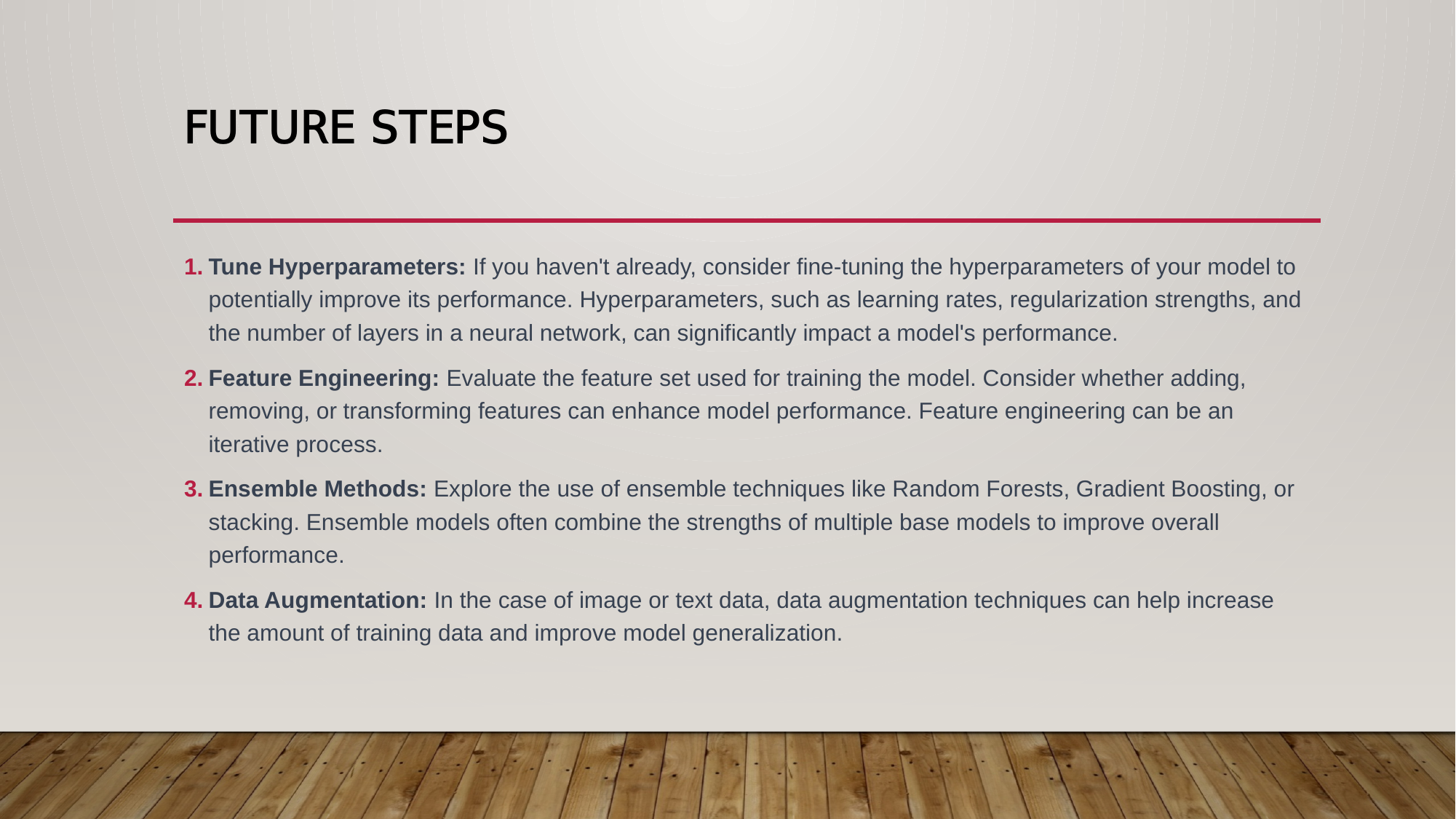

# Future steps
Tune Hyperparameters: If you haven't already, consider fine-tuning the hyperparameters of your model to potentially improve its performance. Hyperparameters, such as learning rates, regularization strengths, and the number of layers in a neural network, can significantly impact a model's performance.
Feature Engineering: Evaluate the feature set used for training the model. Consider whether adding, removing, or transforming features can enhance model performance. Feature engineering can be an iterative process.
Ensemble Methods: Explore the use of ensemble techniques like Random Forests, Gradient Boosting, or stacking. Ensemble models often combine the strengths of multiple base models to improve overall performance.
Data Augmentation: In the case of image or text data, data augmentation techniques can help increase the amount of training data and improve model generalization.